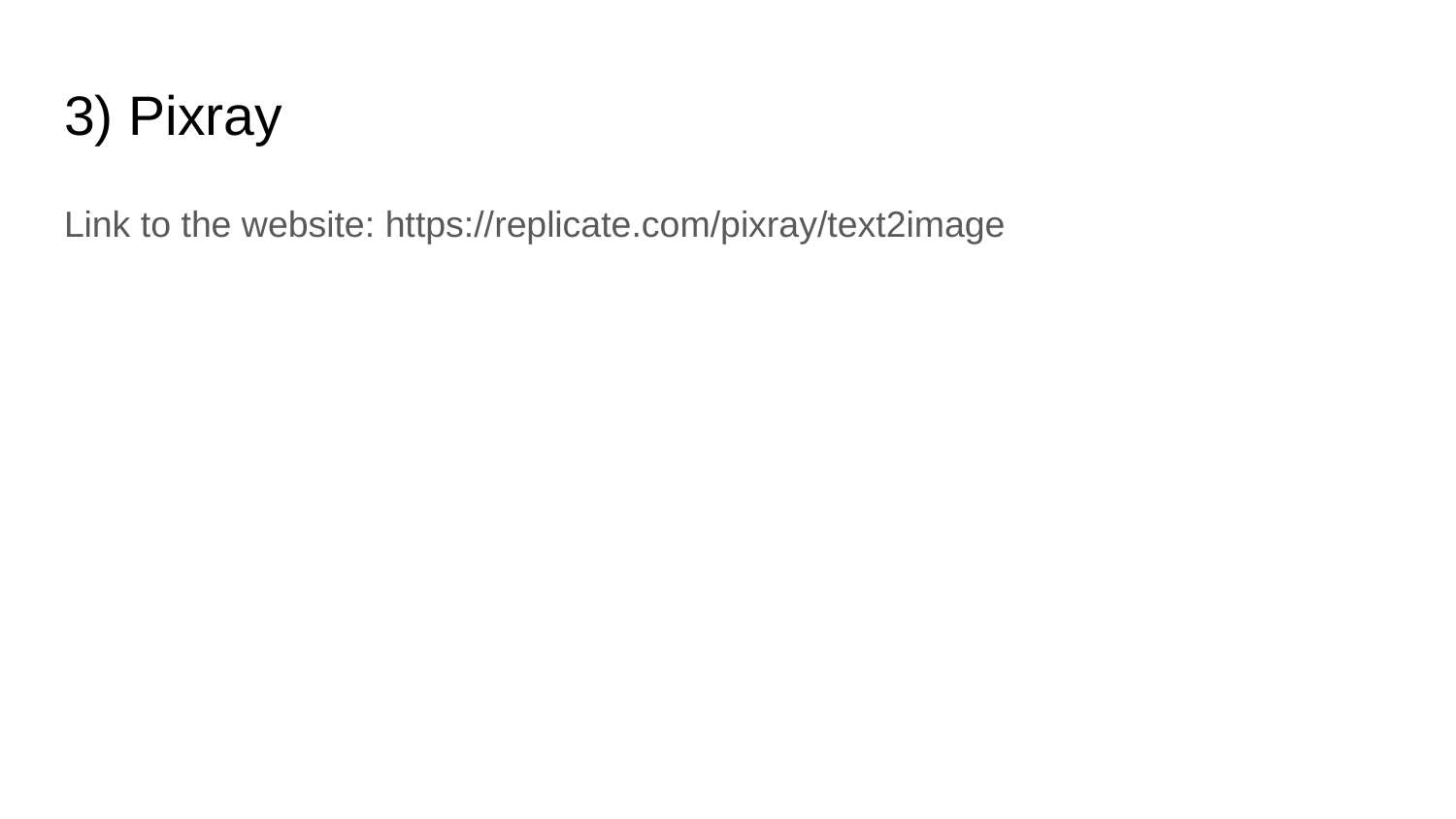

# 3) Pixray
Link to the website: https://replicate.com/pixray/text2image